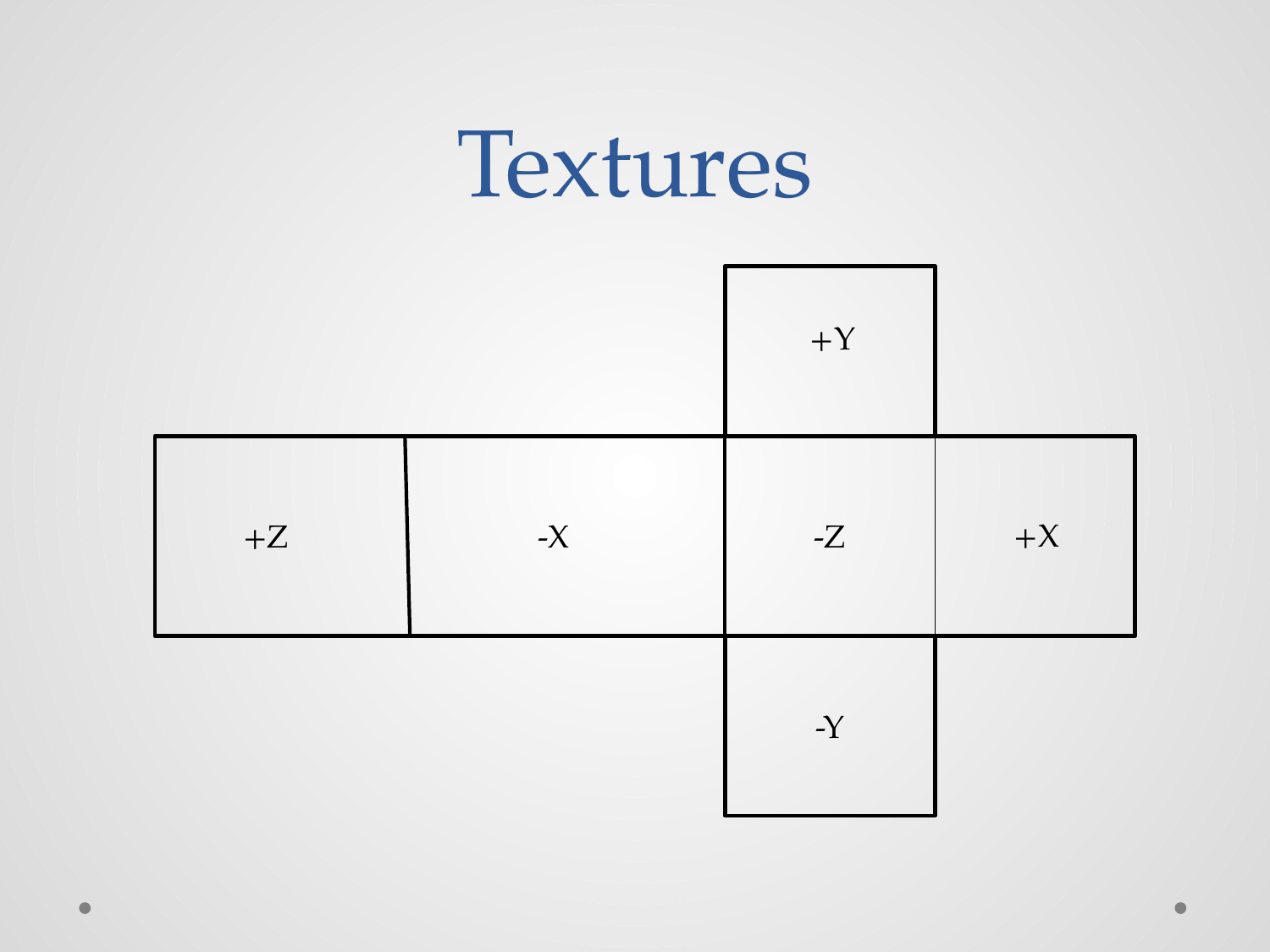

# Textures

+Y

+X
+Z
-X
-Z

-Y